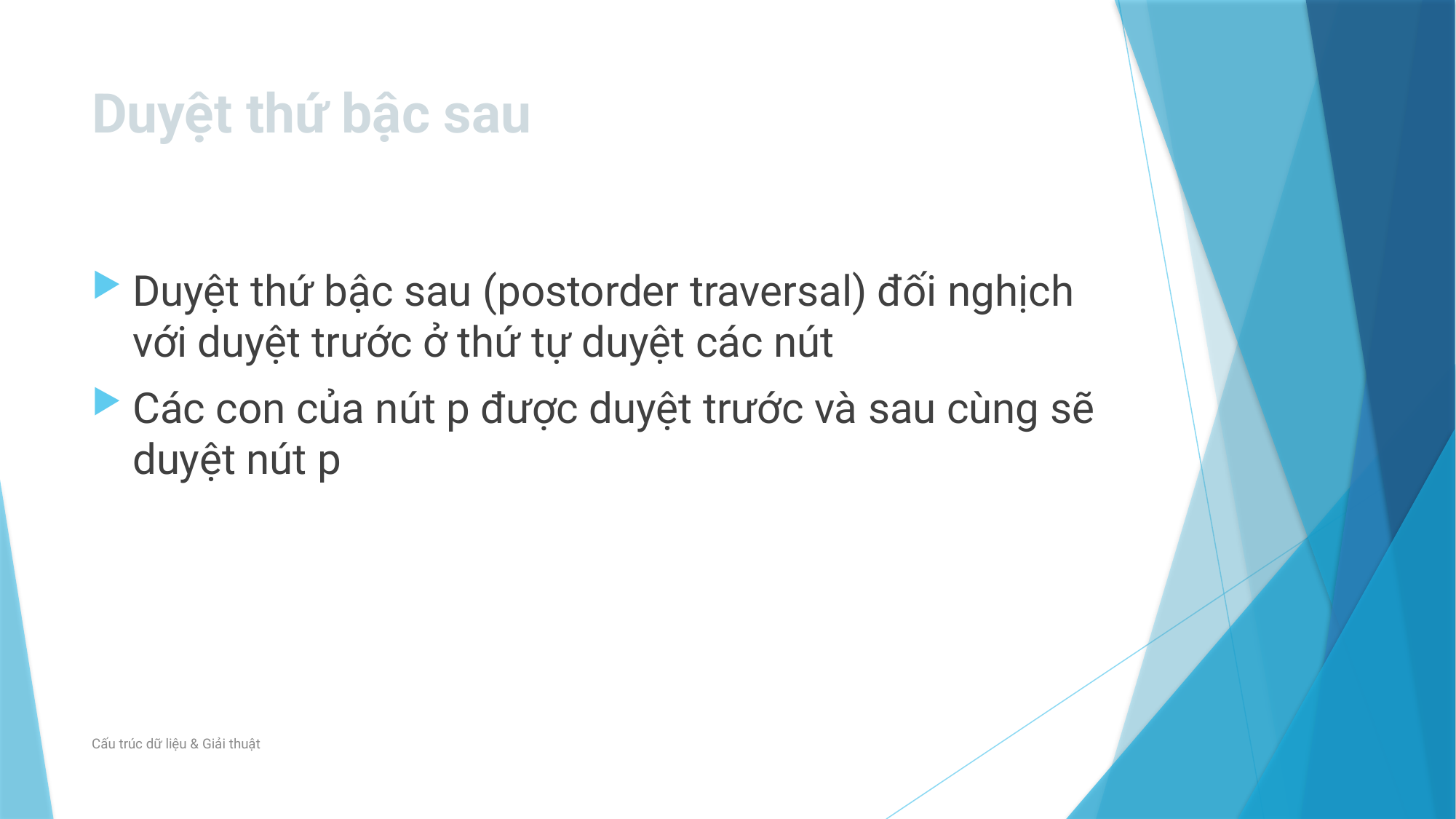

# Duyệt thứ bậc sau
Duyệt thứ bậc sau (postorder traversal) đối nghịch với duyệt trước ở thứ tự duyệt các nút
Các con của nút p được duyệt trước và sau cùng sẽ duyệt nút p
Cấu trúc dữ liệu & Giải thuật

64